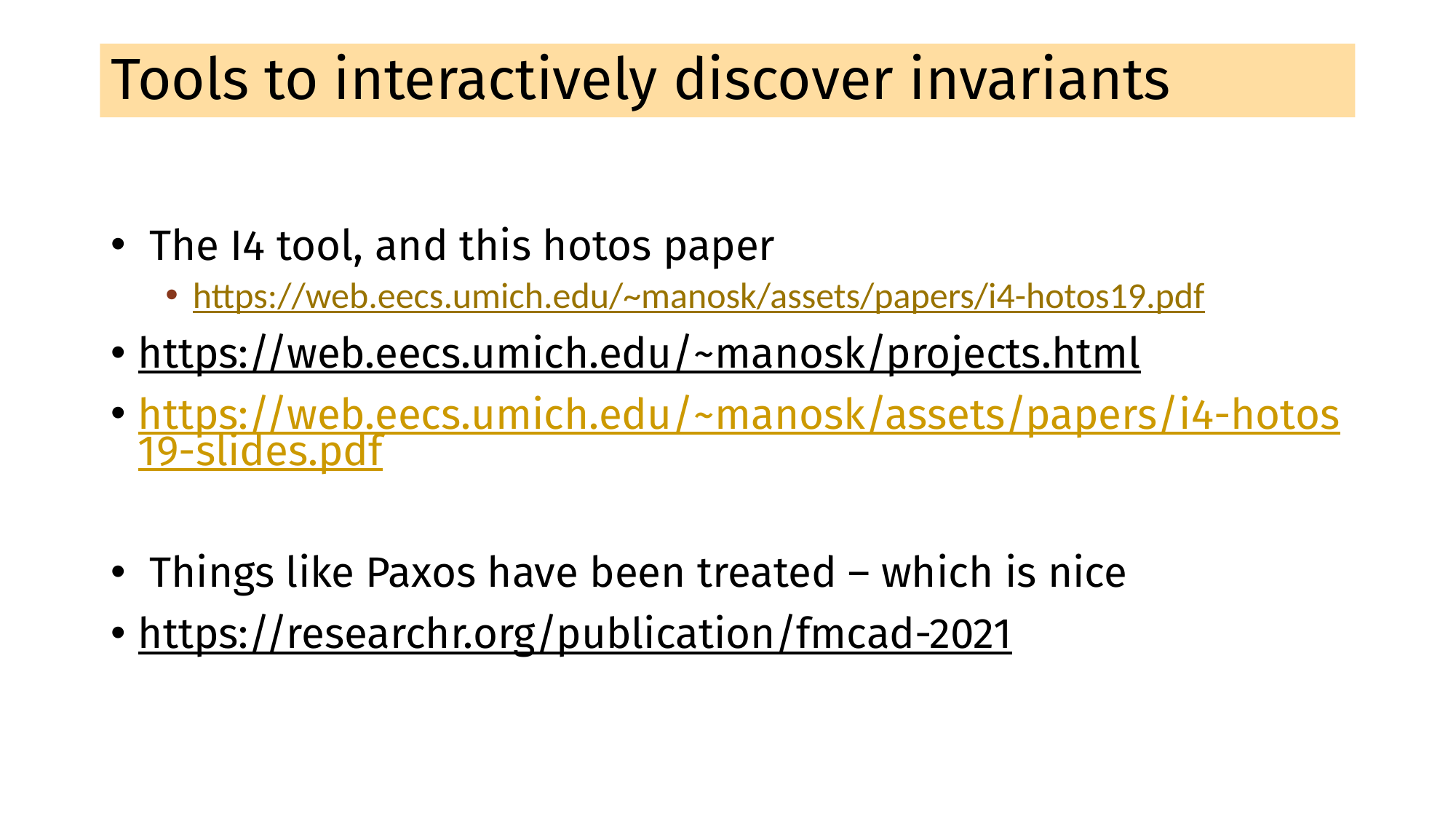

# Tools to interactively discover invariants
 The I4 tool, and this hotos paper
https://web.eecs.umich.edu/~manosk/assets/papers/i4-hotos19.pdf
https://web.eecs.umich.edu/~manosk/projects.html
https://web.eecs.umich.edu/~manosk/assets/papers/i4-hotos19-slides.pdf

 Things like Paxos have been treated – which is nice
https://researchr.org/publication/fmcad-2021